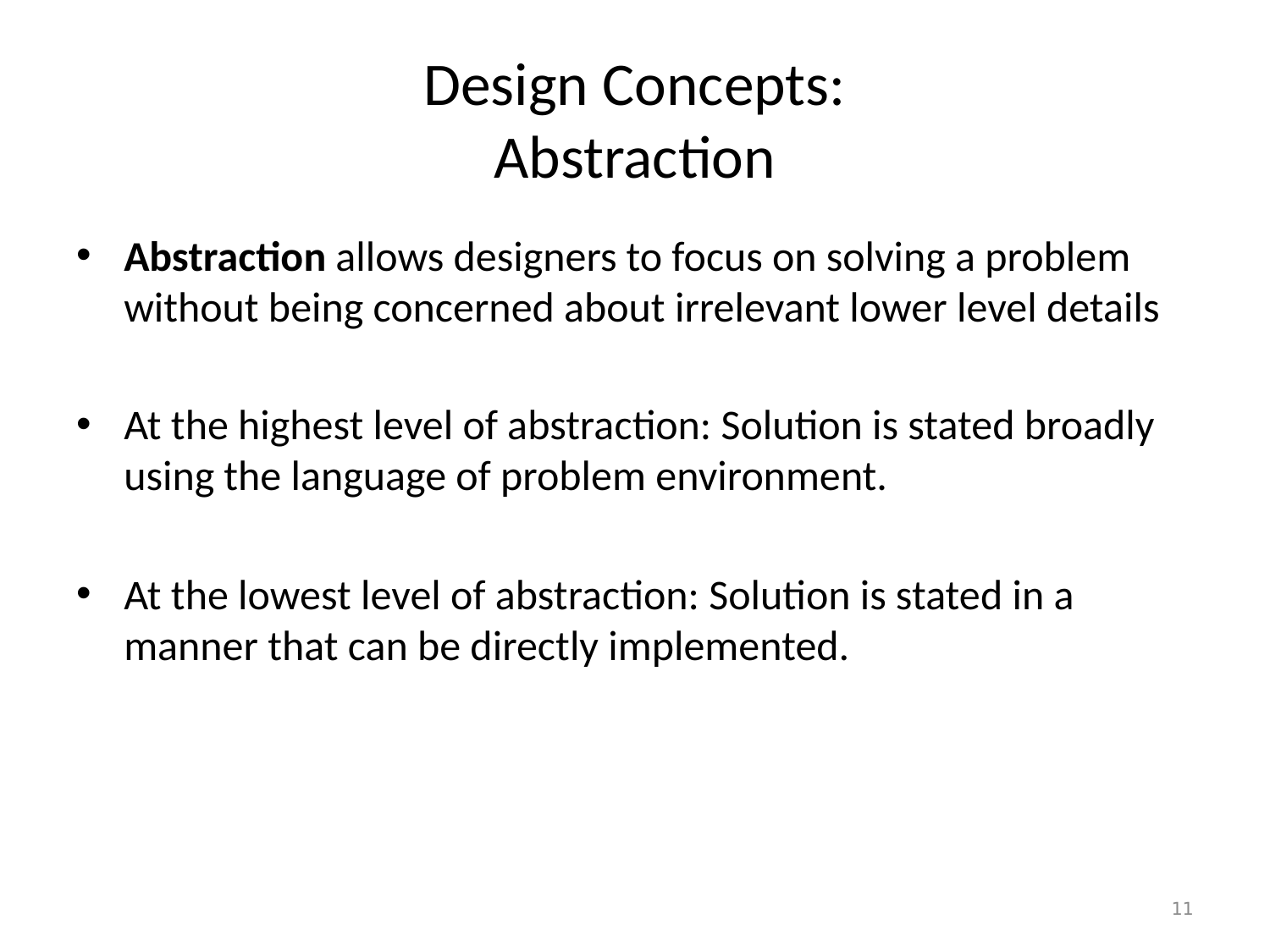

# Design Concepts: Abstraction
Abstraction allows designers to focus on solving a problem without being concerned about irrelevant lower level details

At the highest level of abstraction: Solution is stated broadly using the language of problem environment.

At the lowest level of abstraction: Solution is stated in a manner that can be directly implemented.
11